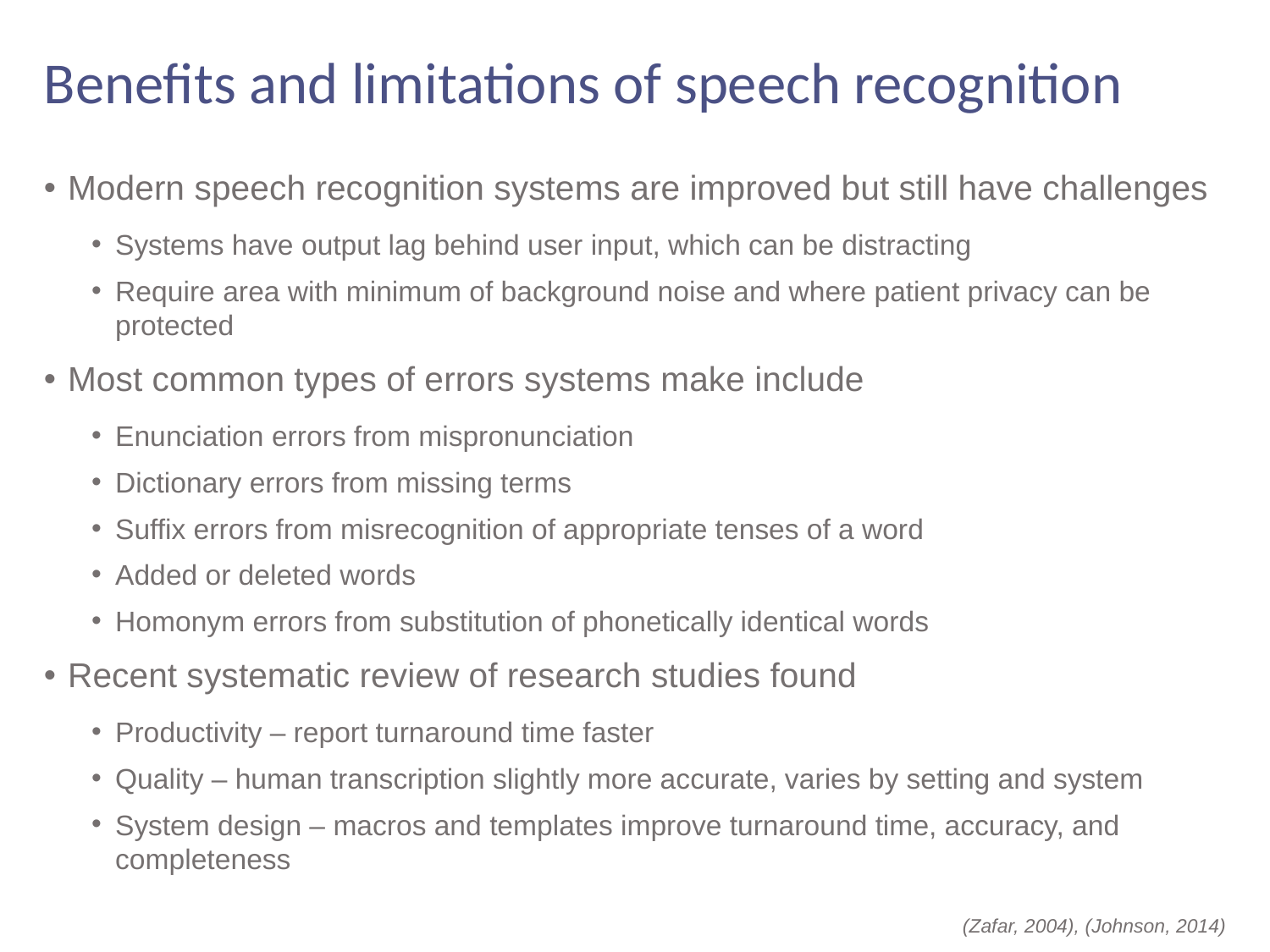

# Benefits and limitations of speech recognition
Modern speech recognition systems are improved but still have challenges
Systems have output lag behind user input, which can be distracting
Require area with minimum of background noise and where patient privacy can be protected
Most common types of errors systems make include
Enunciation errors from mispronunciation
Dictionary errors from missing terms
Suffix errors from misrecognition of appropriate tenses of a word
Added or deleted words
Homonym errors from substitution of phonetically identical words
Recent systematic review of research studies found
Productivity – report turnaround time faster
Quality – human transcription slightly more accurate, varies by setting and system
System design – macros and templates improve turnaround time, accuracy, and completeness
(Zafar, 2004), (Johnson, 2014)